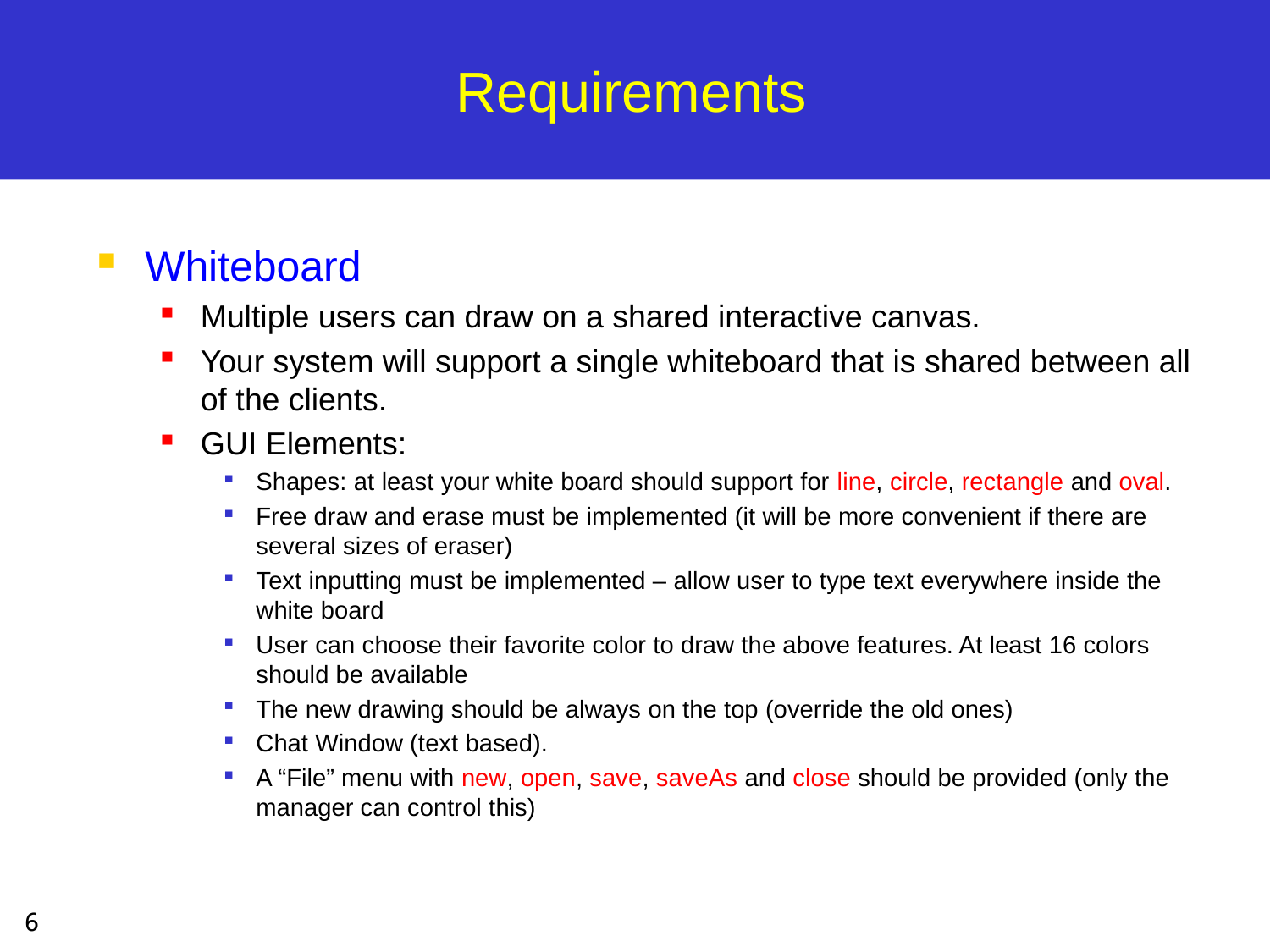

# Requirements
Whiteboard
Multiple users can draw on a shared interactive canvas.
Your system will support a single whiteboard that is shared between all of the clients.
GUI Elements:
Shapes: at least your white board should support for line, circle, rectangle and oval.
Free draw and erase must be implemented (it will be more convenient if there are several sizes of eraser)
Text inputting must be implemented – allow user to type text everywhere inside the white board
User can choose their favorite color to draw the above features. At least 16 colors should be available
The new drawing should be always on the top (override the old ones)
Chat Window (text based).
A “File” menu with new, open, save, saveAs and close should be provided (only the manager can control this)